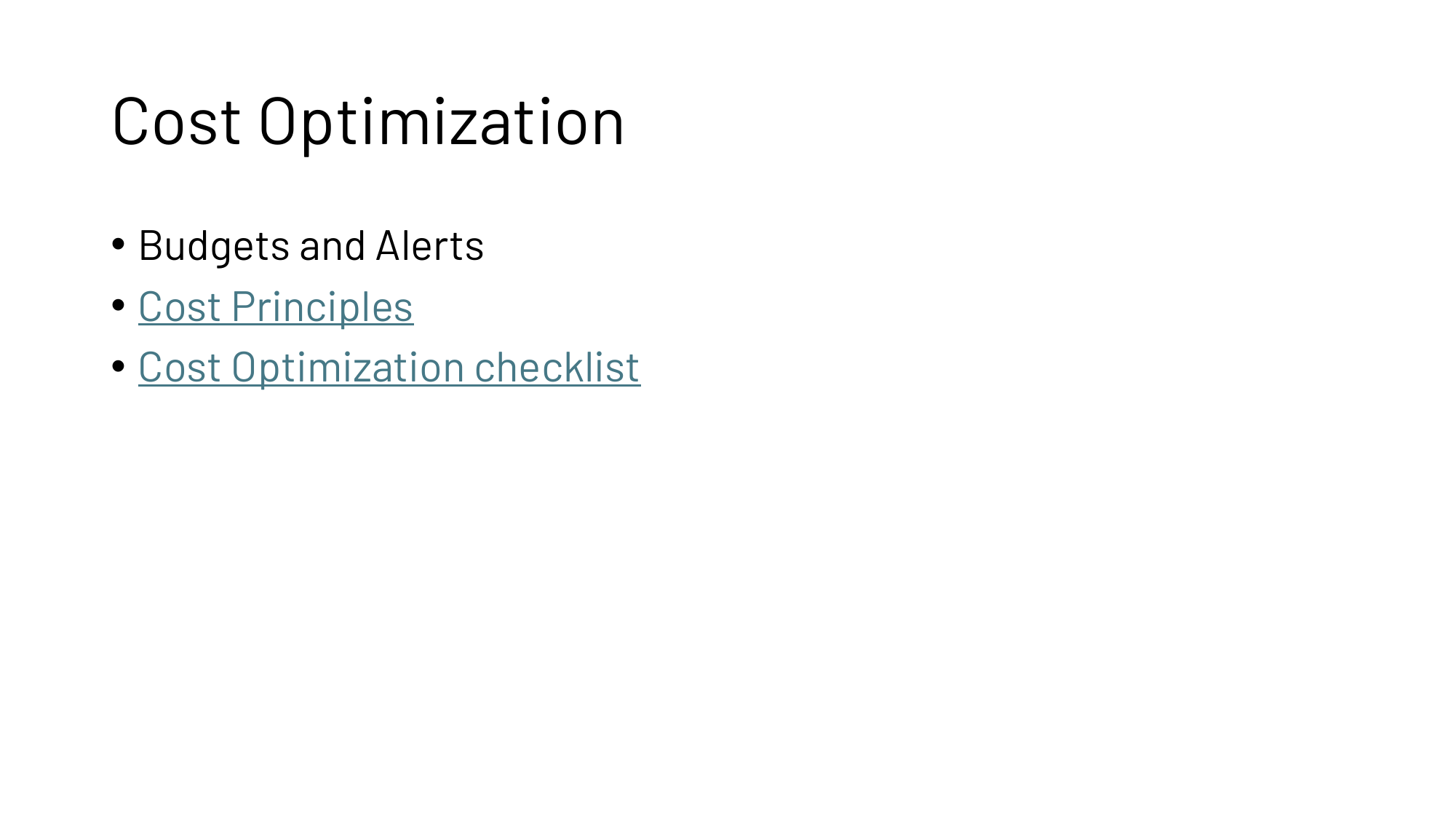

# Cost Optimization
Budgets and Alerts
Cost Principles
Cost Optimization checklist